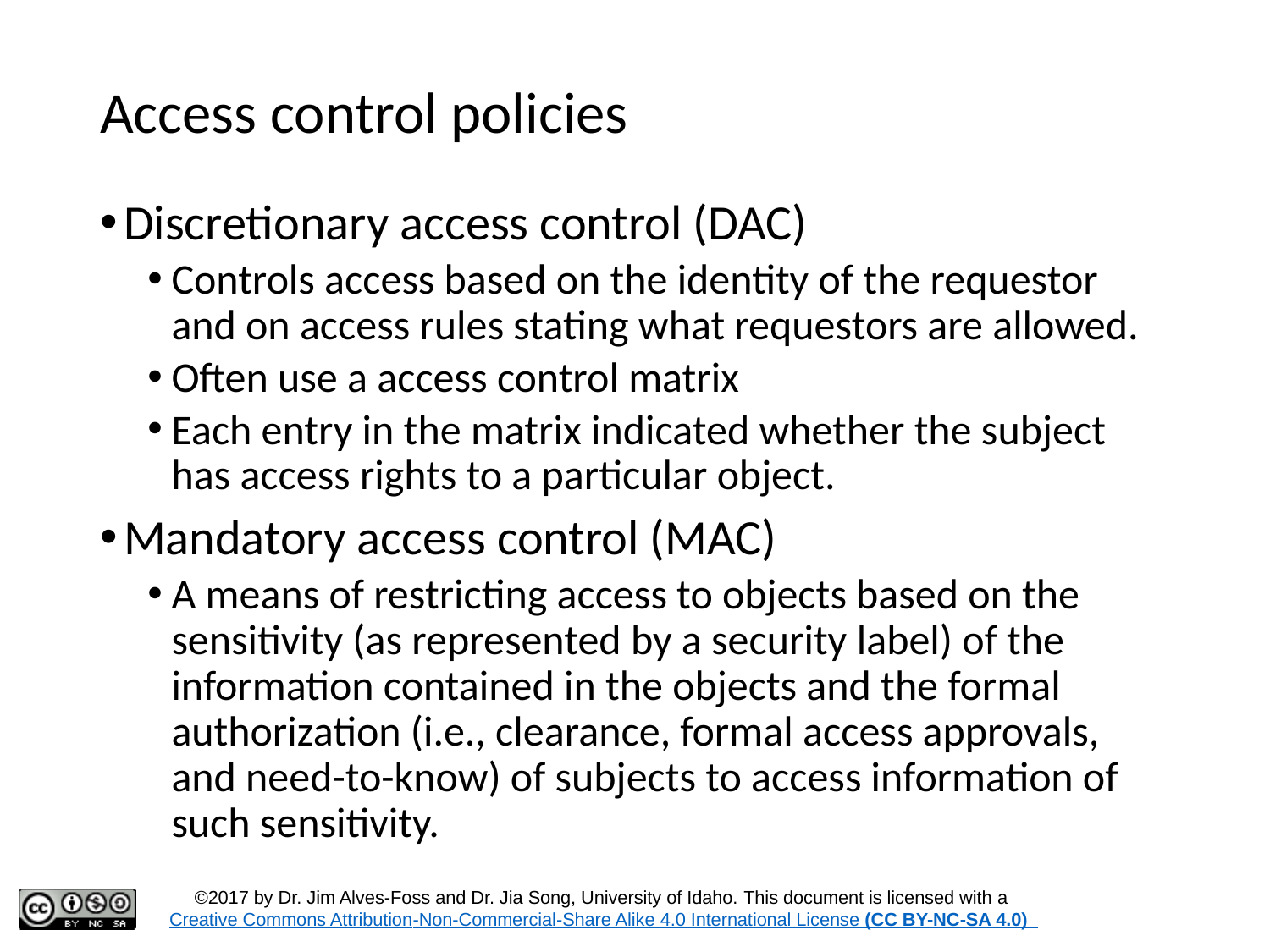

# Access control policies
Discretionary access control (DAC)
Controls access based on the identity of the requestor and on access rules stating what requestors are allowed.
Often use a access control matrix
Each entry in the matrix indicated whether the subject has access rights to a particular object.
Mandatory access control (MAC)
A means of restricting access to objects based on the sensitivity (as represented by a security label) of the information contained in the objects and the formal authorization (i.e., clearance, formal access approvals, and need-to-know) of subjects to access information of such sensitivity.